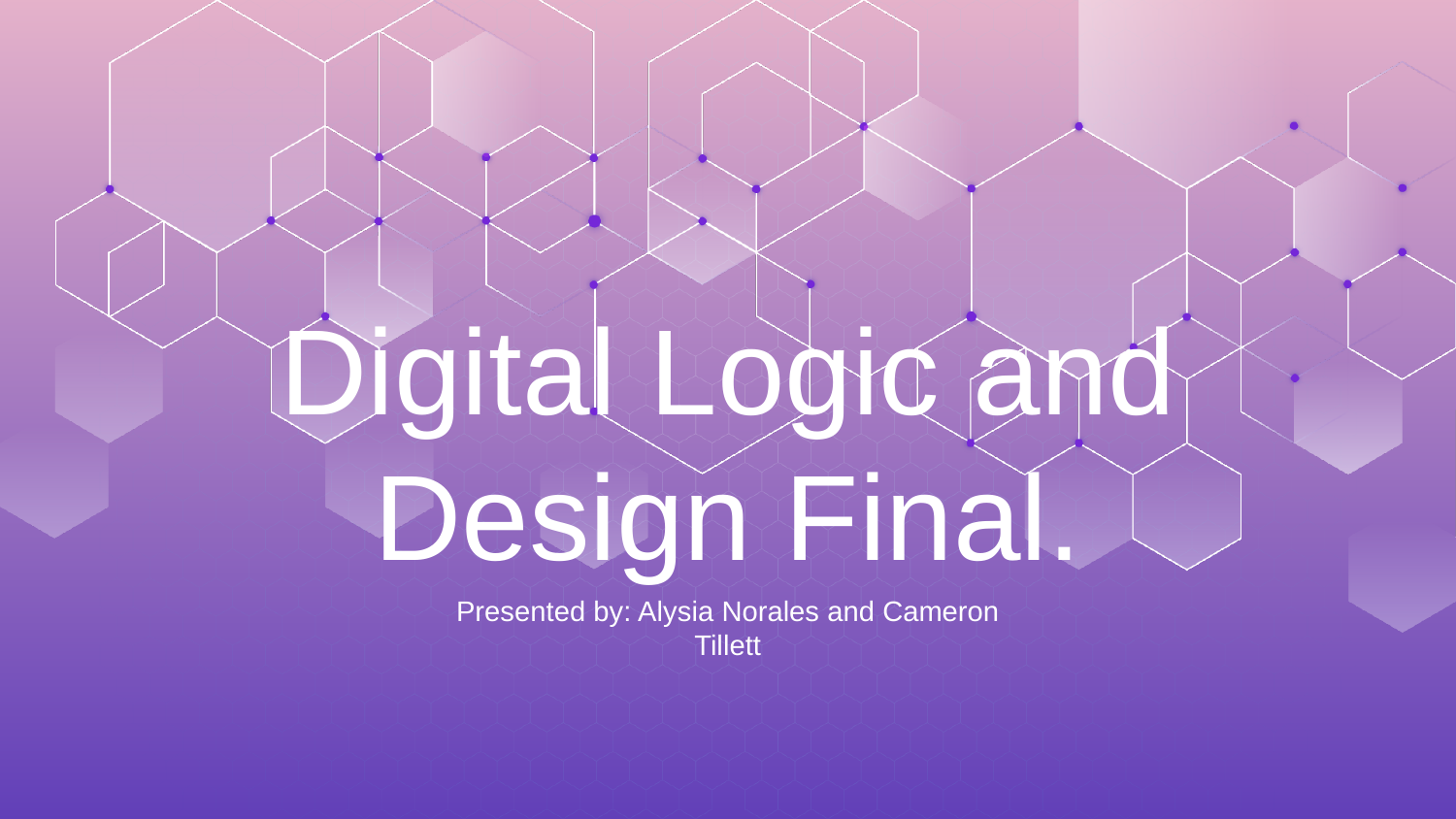

# Digital Logic and Design Final.
Presented by: Alysia Norales and Cameron Tillett